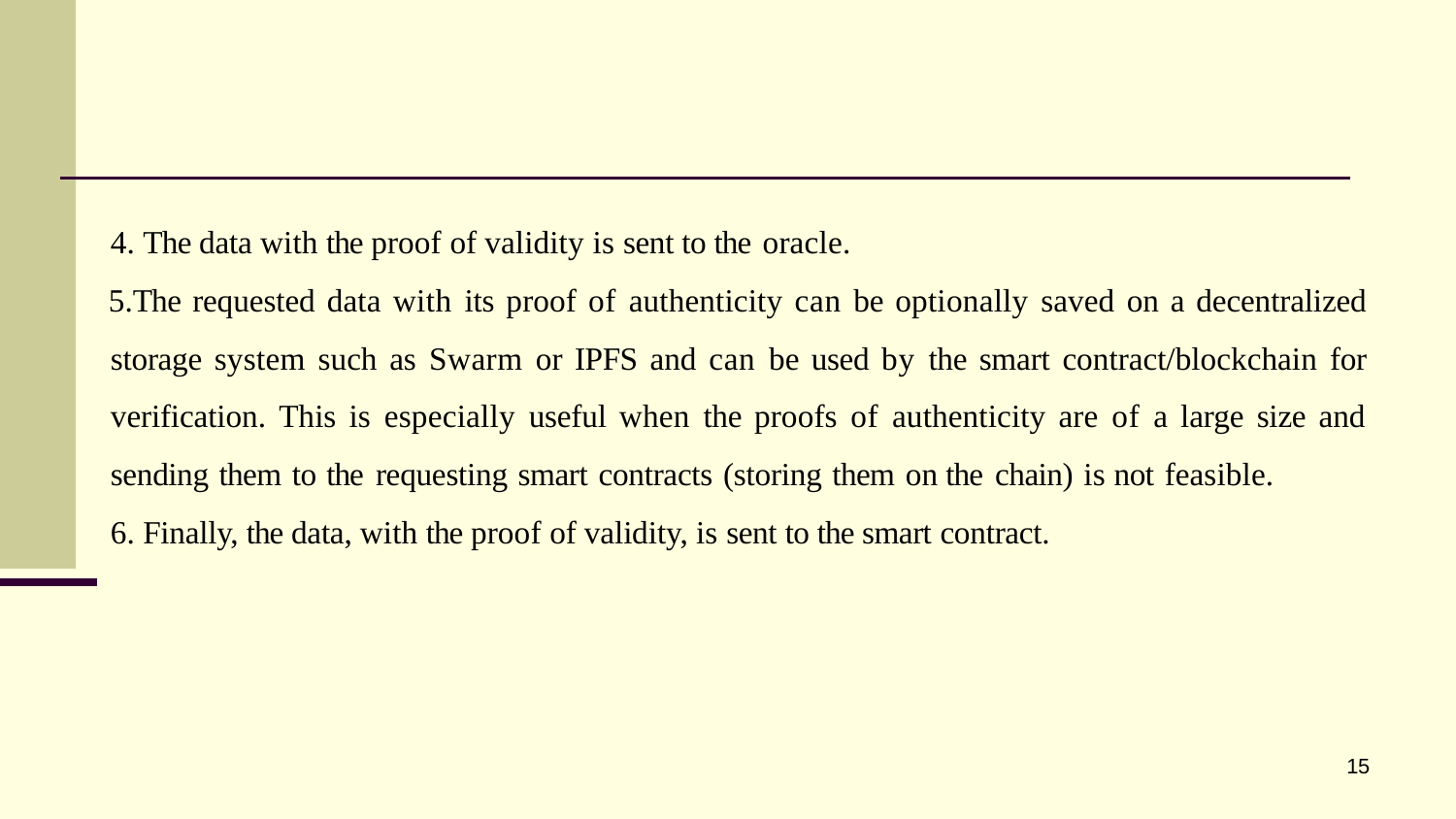

The data with the proof of validity is sent to the oracle.
The requested data with its proof of authenticity can be optionally saved on a decentralized  storage system such as Swarm or IPFS and can be used by the smart contract/blockchain for  verification. This is especially useful when the proofs of authenticity are of a large size and  sending them to the requesting smart contracts (storing them on the chain) is not feasible.
Finally, the data, with the proof of validity, is sent to the smart contract.
15